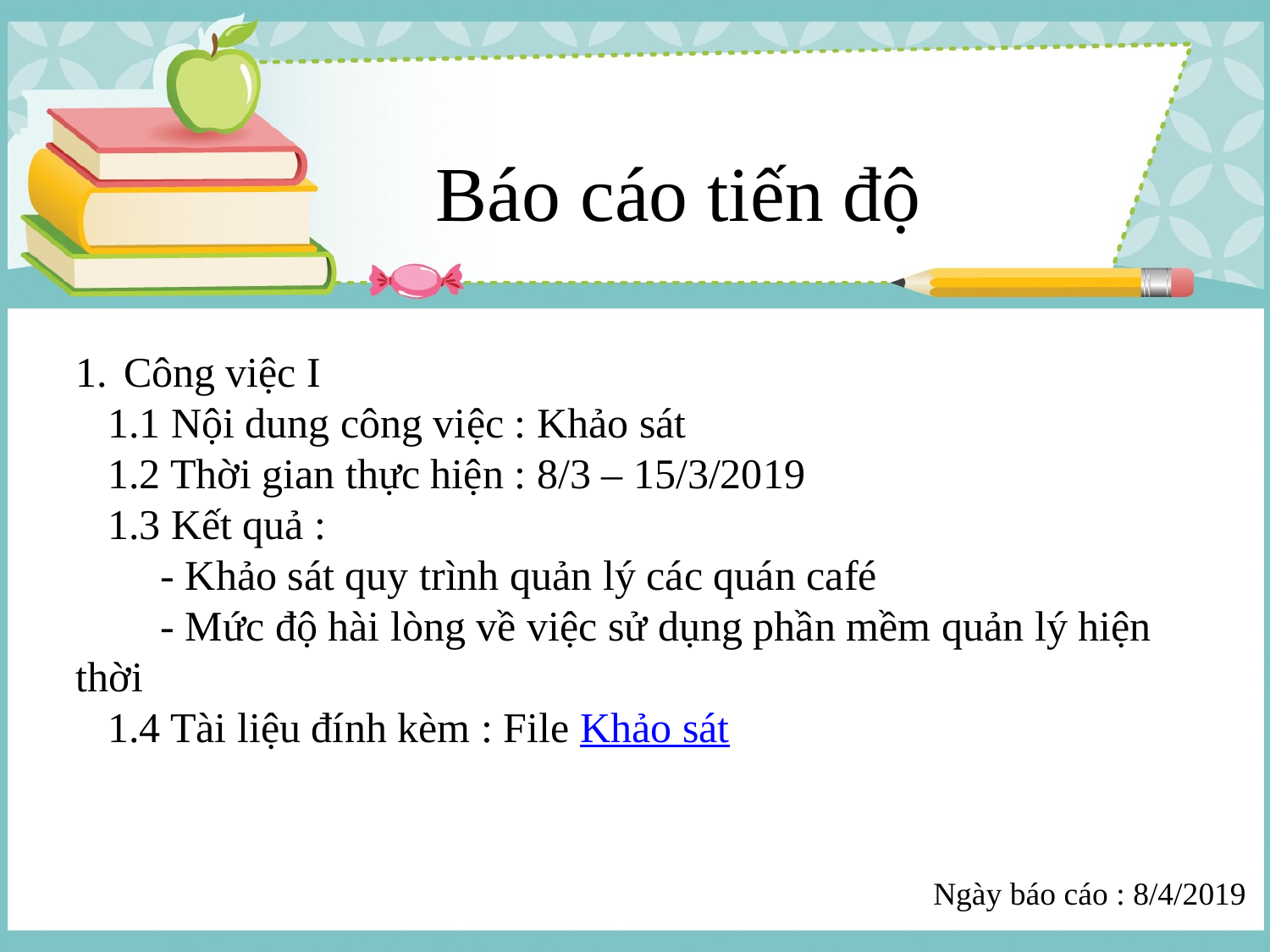

Báo cáo tiến độ
Công việc I
   1.1 Nội dung công việc : Khảo sát
   1.2 Thời gian thực hiện : 8/3 – 15/3/2019
   1.3 Kết quả :
        - Khảo sát quy trình quản lý các quán café
        - Mức độ hài lòng về việc sử dụng phần mềm quản lý hiện thời
   1.4 Tài liệu đính kèm : File Khảo sát

	Ngày báo cáo : 8/4/2019